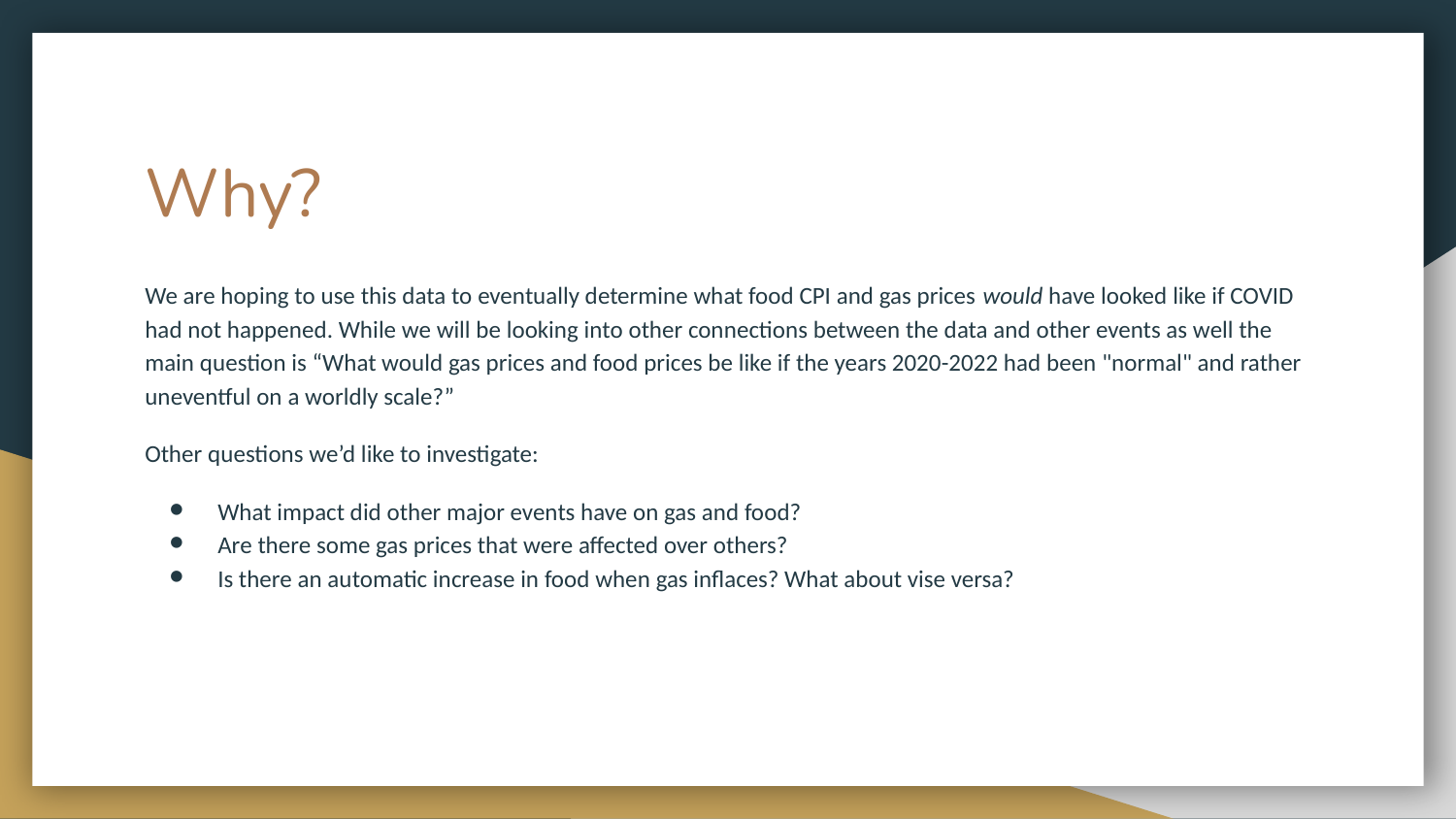

# Why?

We are hoping to use this data to eventually determine what food CPI and gas prices would have looked like if COVID had not happened. While we will be looking into other connections between the data and other events as well the main question is “What would gas prices and food prices be like if the years 2020-2022 had been "normal" and rather uneventful on a worldly scale?”
Other questions we’d like to investigate:
What impact did other major events have on gas and food?
Are there some gas prices that were affected over others?
Is there an automatic increase in food when gas inflaces? What about vise versa?